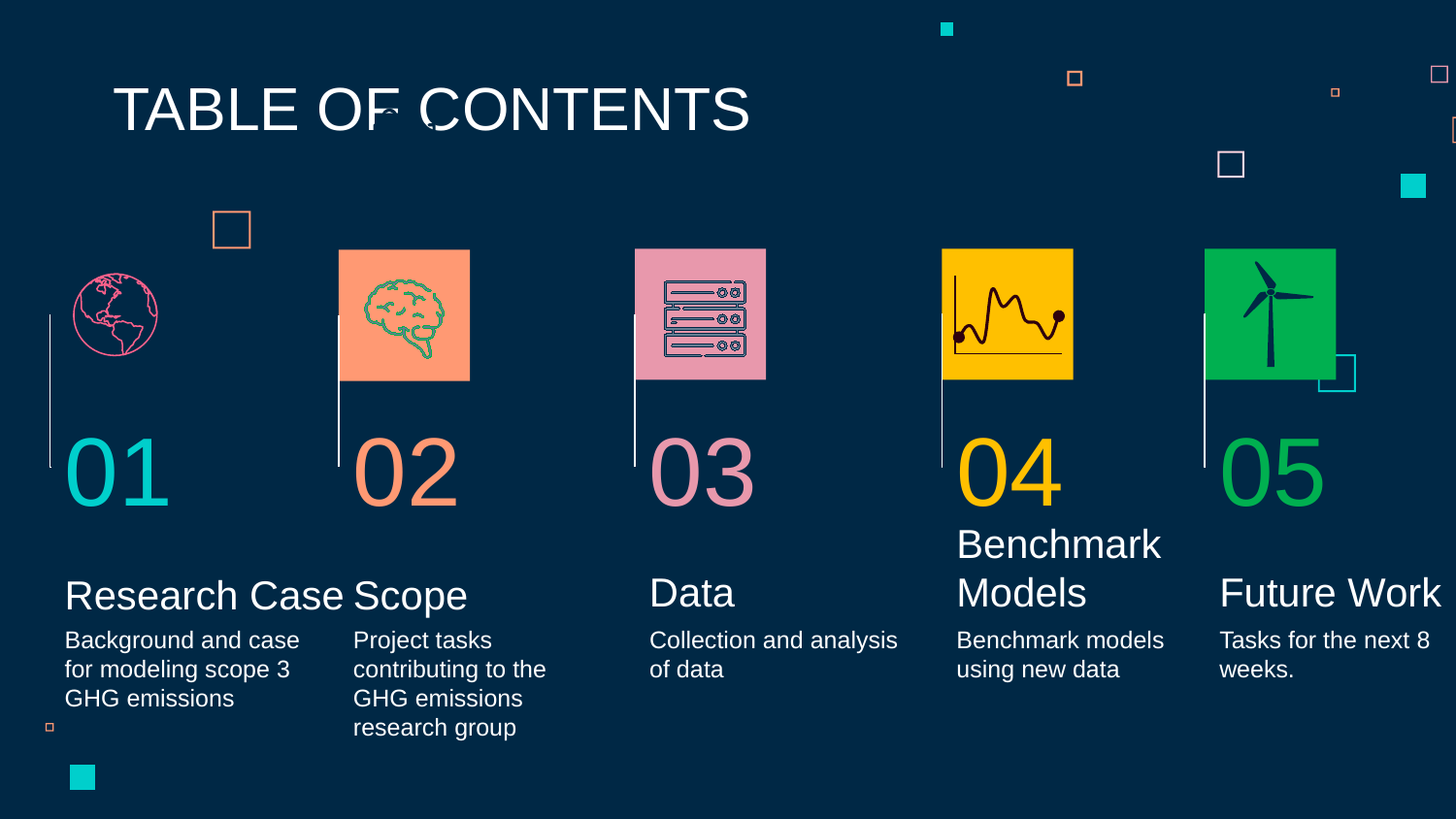

TABLE OF CONTENTS

04
05
01
02
03
Benchmark
Models
Future Work
Data
# Research Case
Scope
Benchmark models using new data
Tasks for the next 8 weeks.
Collection and analysis of data
Background and case for modeling scope 3 GHG emissions
Project tasks contributing to the GHG emissions research group